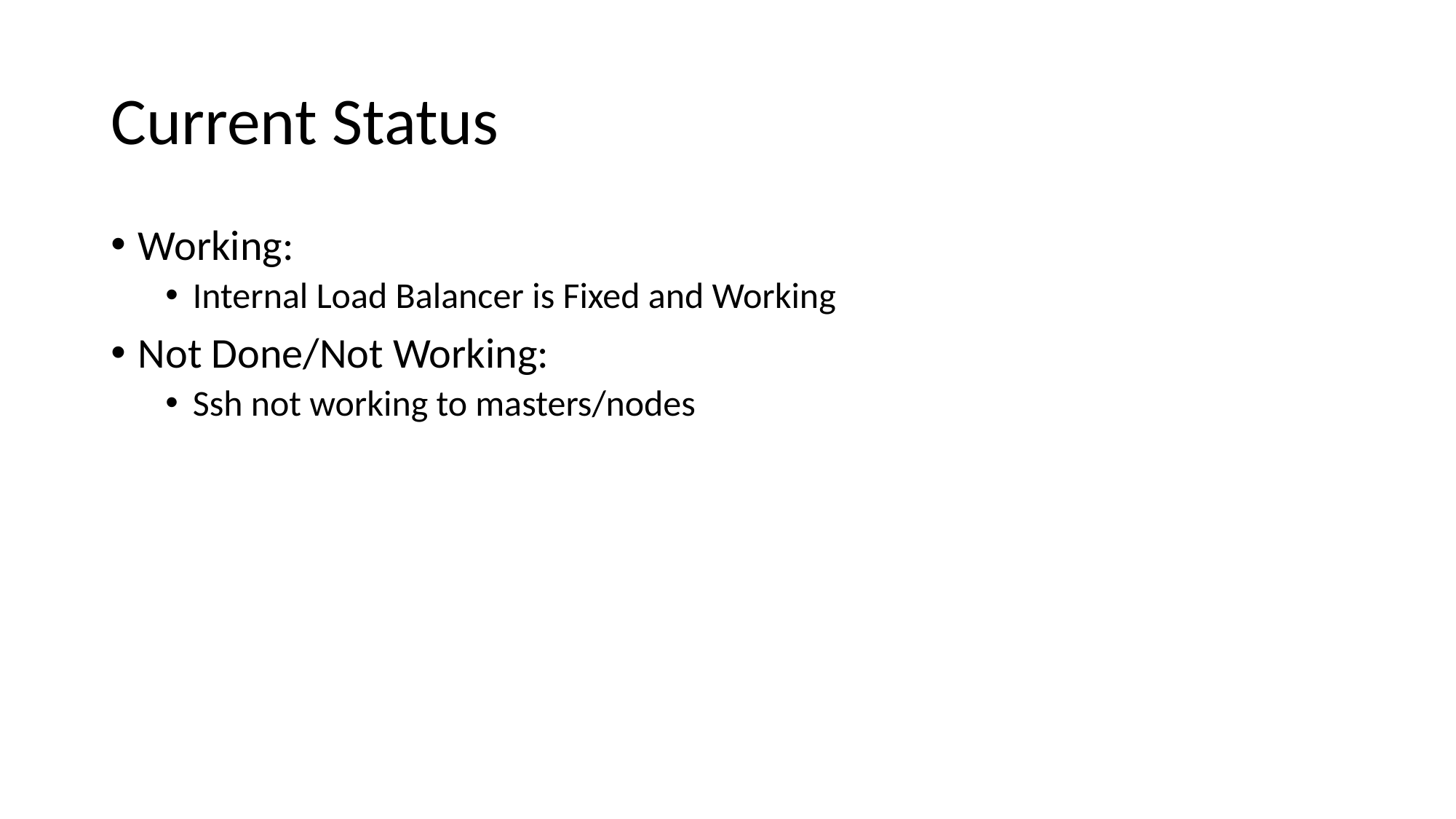

# Current Status
Working:
Internal Load Balancer is Fixed and Working
Not Done/Not Working:
Ssh not working to masters/nodes